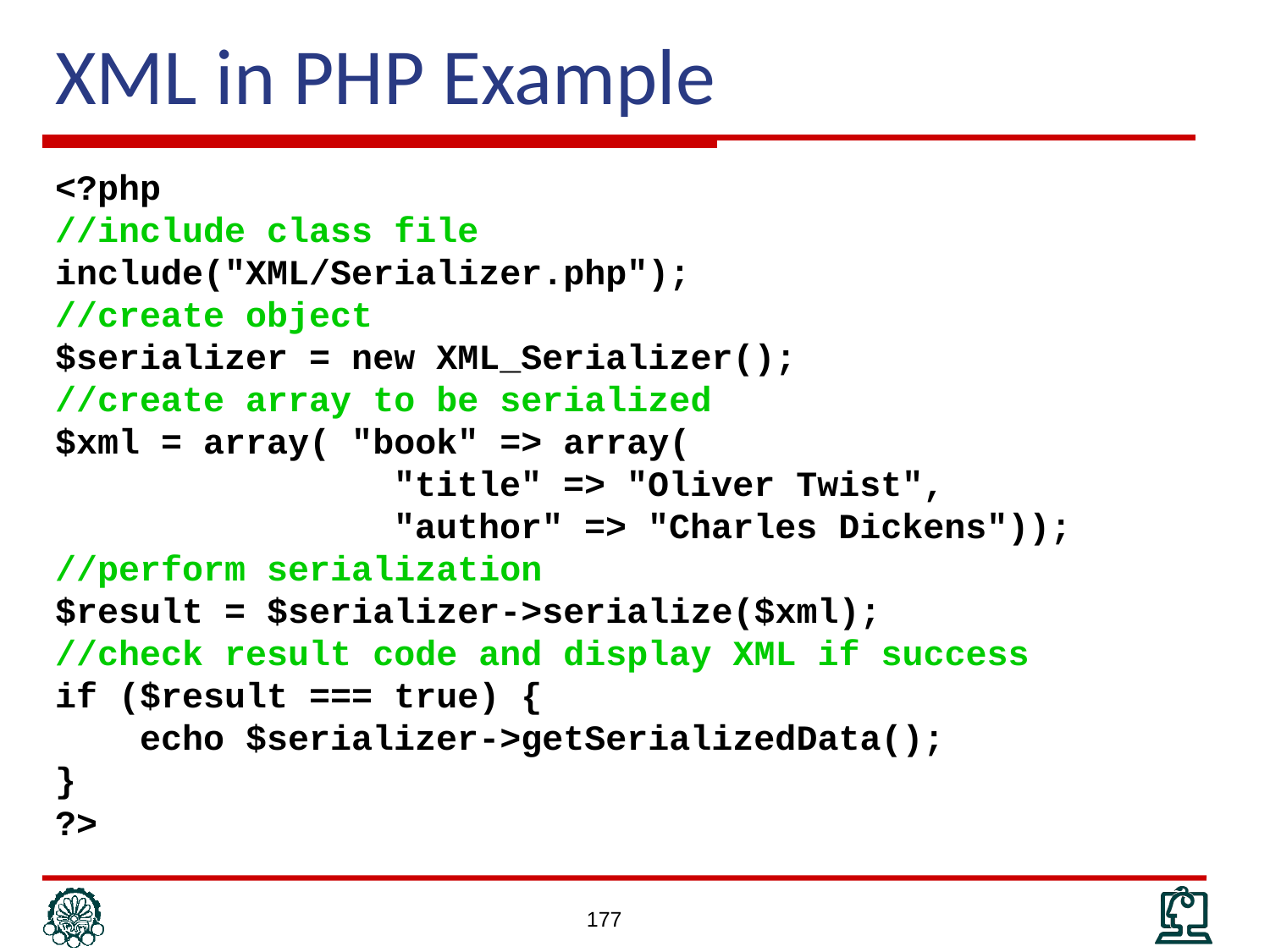

# XML in PHP Example
<?php
//include class file
include("XML/Serializer.php");
//create object
$serializer = new XML_Serializer();
//create array to be serialized
$xml = array( "book" => array(
                "title" => "Oliver Twist",
                "author" => "Charles Dickens"));
//perform serialization
$result = $serializer->serialize($xml);
//check result code and display XML if success
if ($result === true) {
    echo $serializer->getSerializedData();
}
?>

177